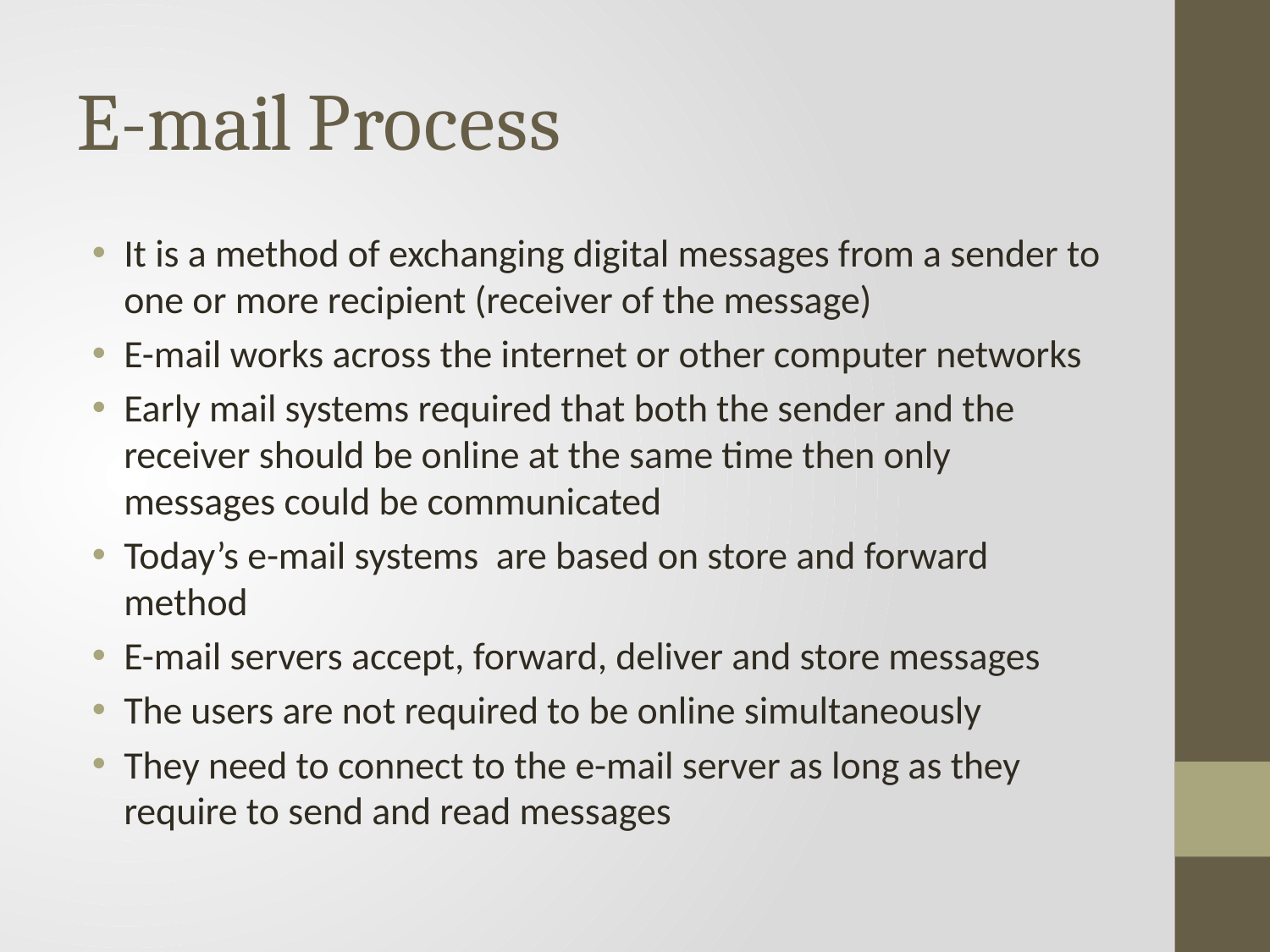

# E-mail Process
It is a method of exchanging digital messages from a sender to one or more recipient (receiver of the message)
E-mail works across the internet or other computer networks
Early mail systems required that both the sender and the receiver should be online at the same time then only messages could be communicated
Today’s e-mail systems  are based on store and forward method
E-mail servers accept, forward, deliver and store messages
The users are not required to be online simultaneously
They need to connect to the e-mail server as long as they require to send and read messages